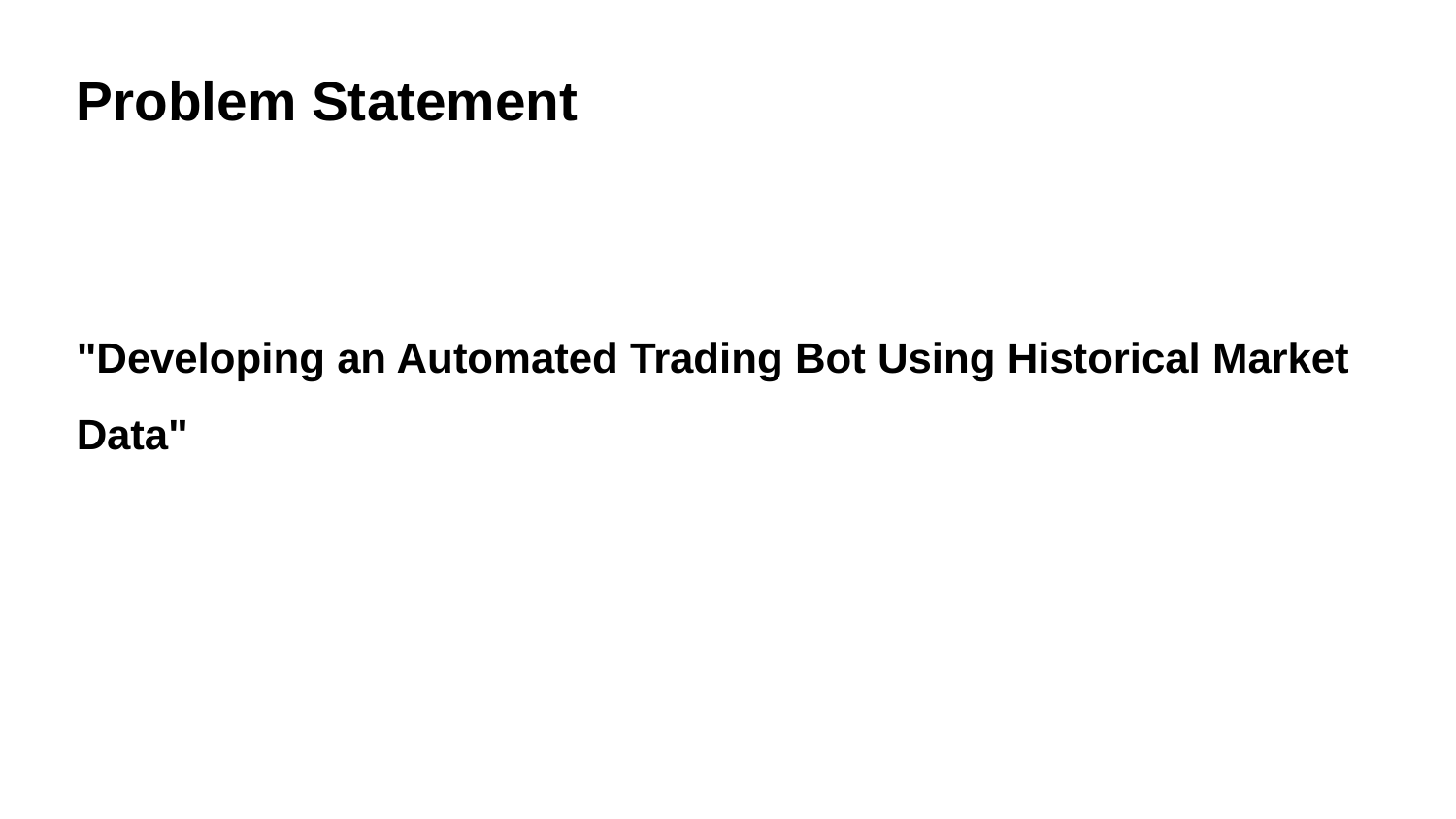

# Problem Statement
"Developing an Automated Trading Bot Using Historical Market  Data"